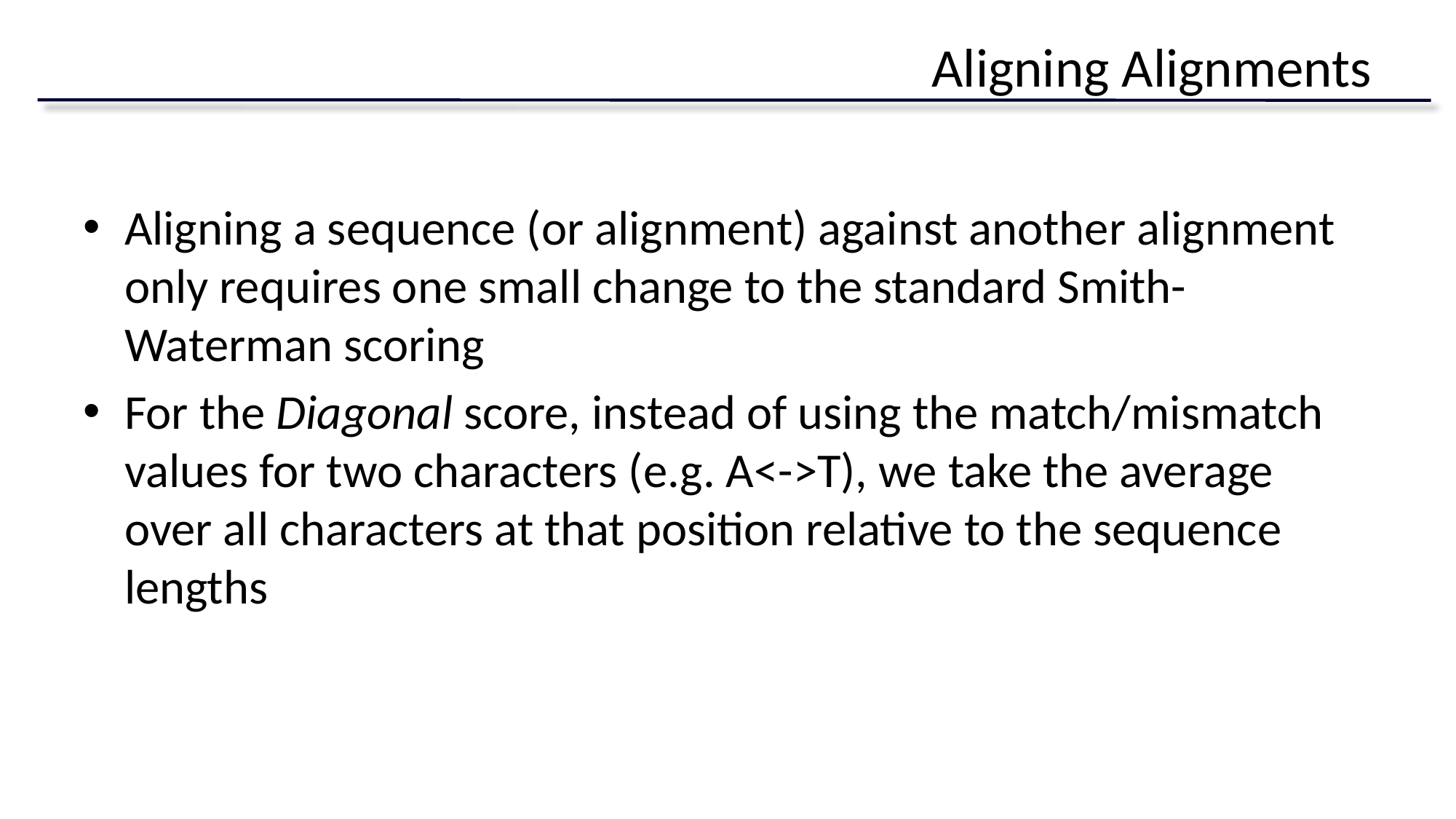

# Aligning Alignments
Aligning a sequence (or alignment) against another alignment only requires one small change to the standard Smith-Waterman scoring
For the Diagonal score, instead of using the match/mismatch values for two characters (e.g. A<->T), we take the average over all characters at that position relative to the sequence lengths